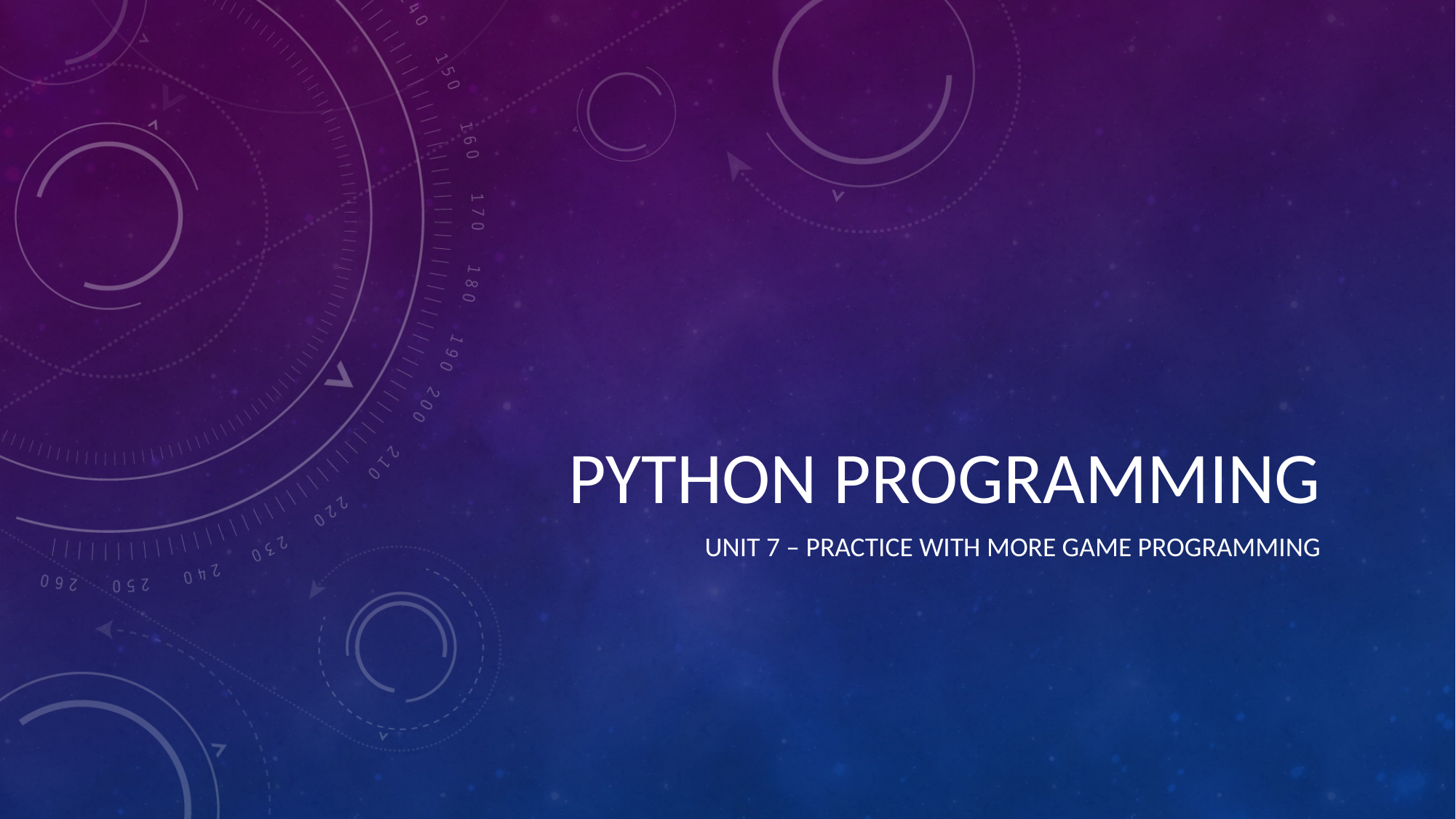

# Python programming
unit 7 – practice with more game programming